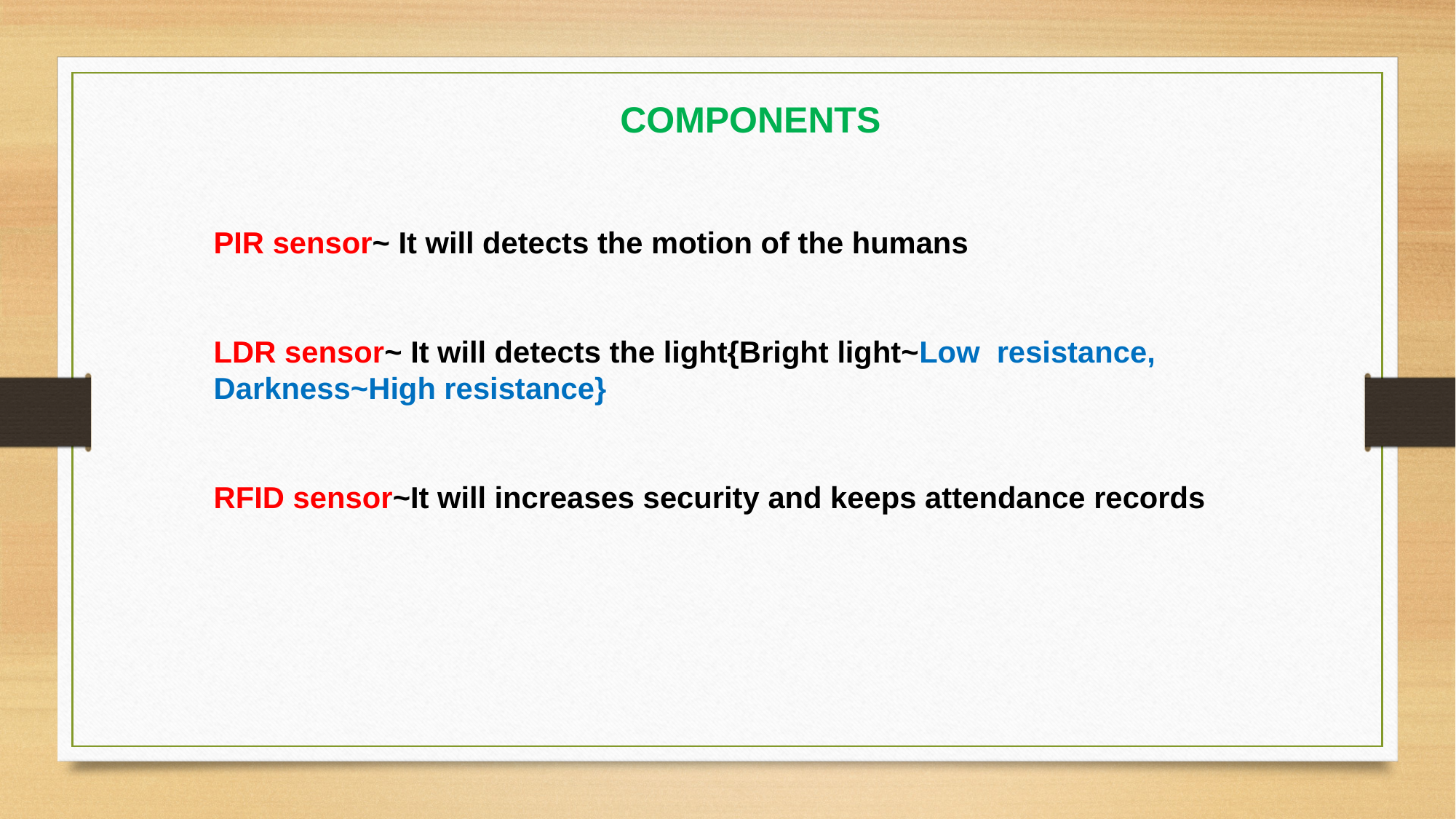

COMPONENTS
PIR sensor~ It will detects the motion of the humans

LDR sensor~ It will detects the light{Bright light~Low  resistance, Darkness~High resistance}

RFID sensor~It will increases security and keeps attendance records